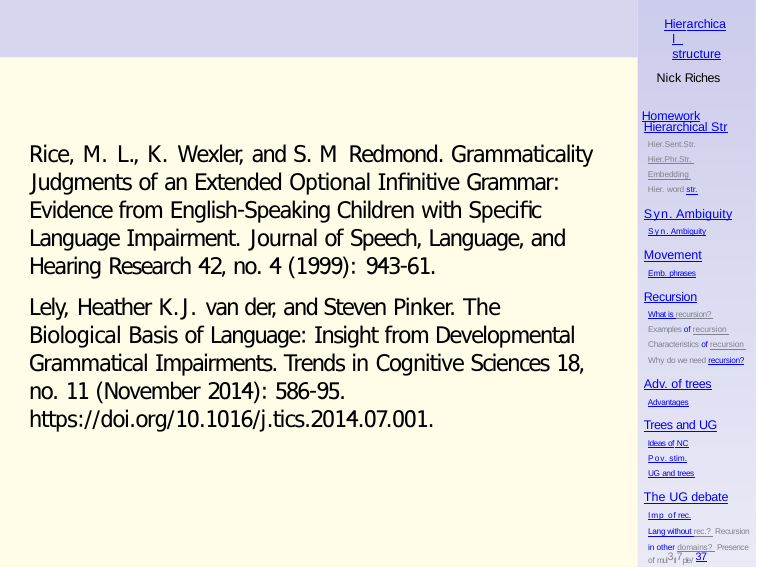

Hierarchical  structure
Nick Riches

Homework
Hierarchical Str
Hier.Sent.Str.  Hier.Phr.Str.  Embedding  Hier. word str.
Rice, M. L., K. Wexler, and S. M Redmond. Grammaticality  Judgments of an Extended Optional Infinitive Grammar:  Evidence from English-Speaking Children with Specific  Language Impairment. Journal of Speech, Language, and  Hearing Research 42, no. 4 (1999): 943-61.
Lely, Heather K.J. van der, and Steven Pinker. The  Biological Basis of Language: Insight from Developmental  Grammatical Impairments. Trends in Cognitive Sciences 18,  no. 11 (November 2014): 586-95.  https://doi.org/10.1016/j.tics.2014.07.001.
Syn. Ambiguity
Syn. Ambiguity
Movement
Emb. phrases
Recursion
What is recursion?  Examples of recursion  Characteristics of recursion  Why do we need recursion?
Adv. of trees
Advantages
Trees and UG
Ideas of NC
Pov. stim.
UG and trees
The UG debate
Imp of rec.
Lang without rec.?  Recursion in other domains?  Presence of mul3ti7ple/ 37